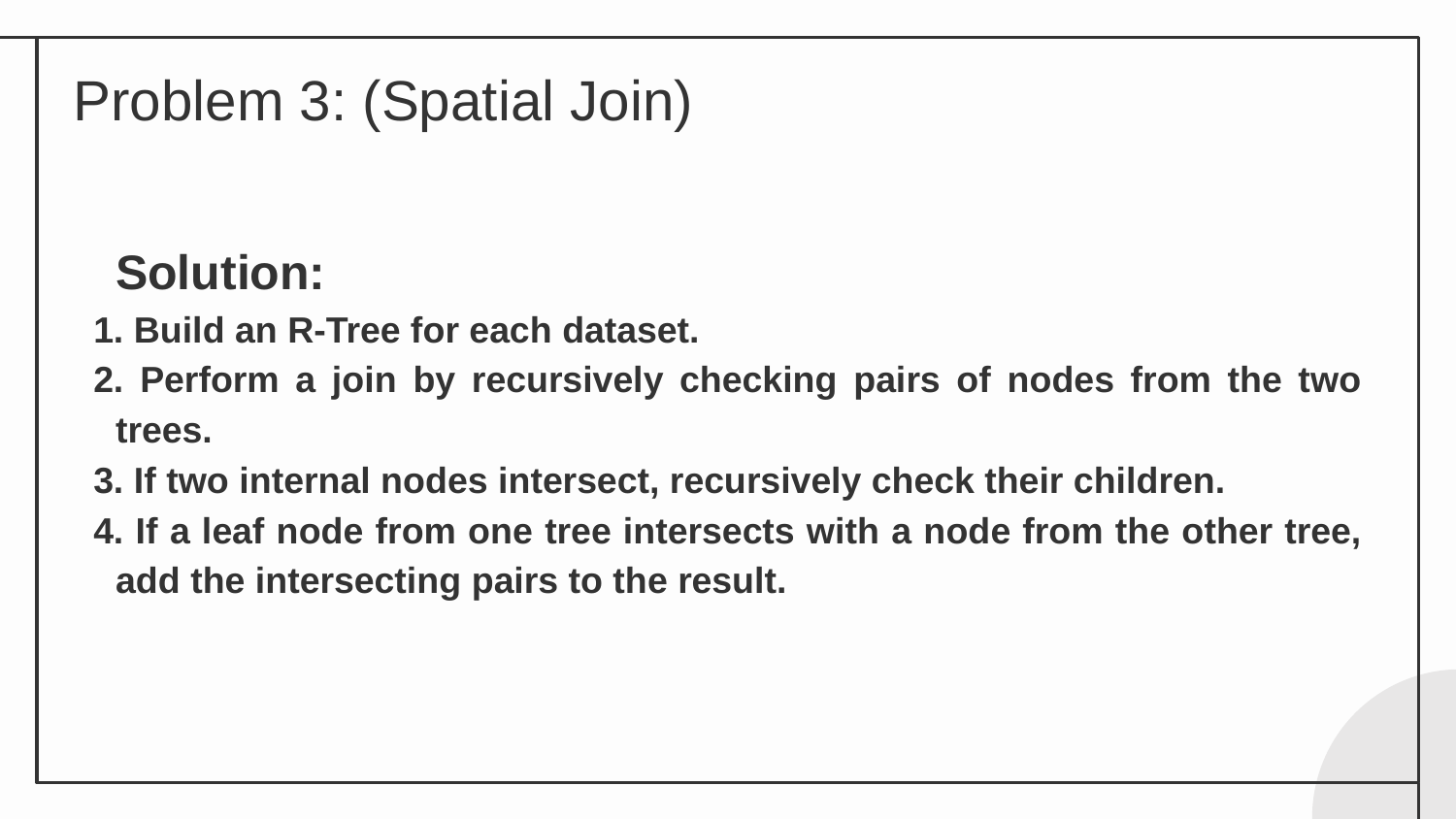

# Problem 3: (Spatial Join)
Solution:
1. Build an R-Tree for each dataset.
2. Perform a join by recursively checking pairs of nodes from the two trees.
3. If two internal nodes intersect, recursively check their children.
4. If a leaf node from one tree intersects with a node from the other tree, add the intersecting pairs to the result.